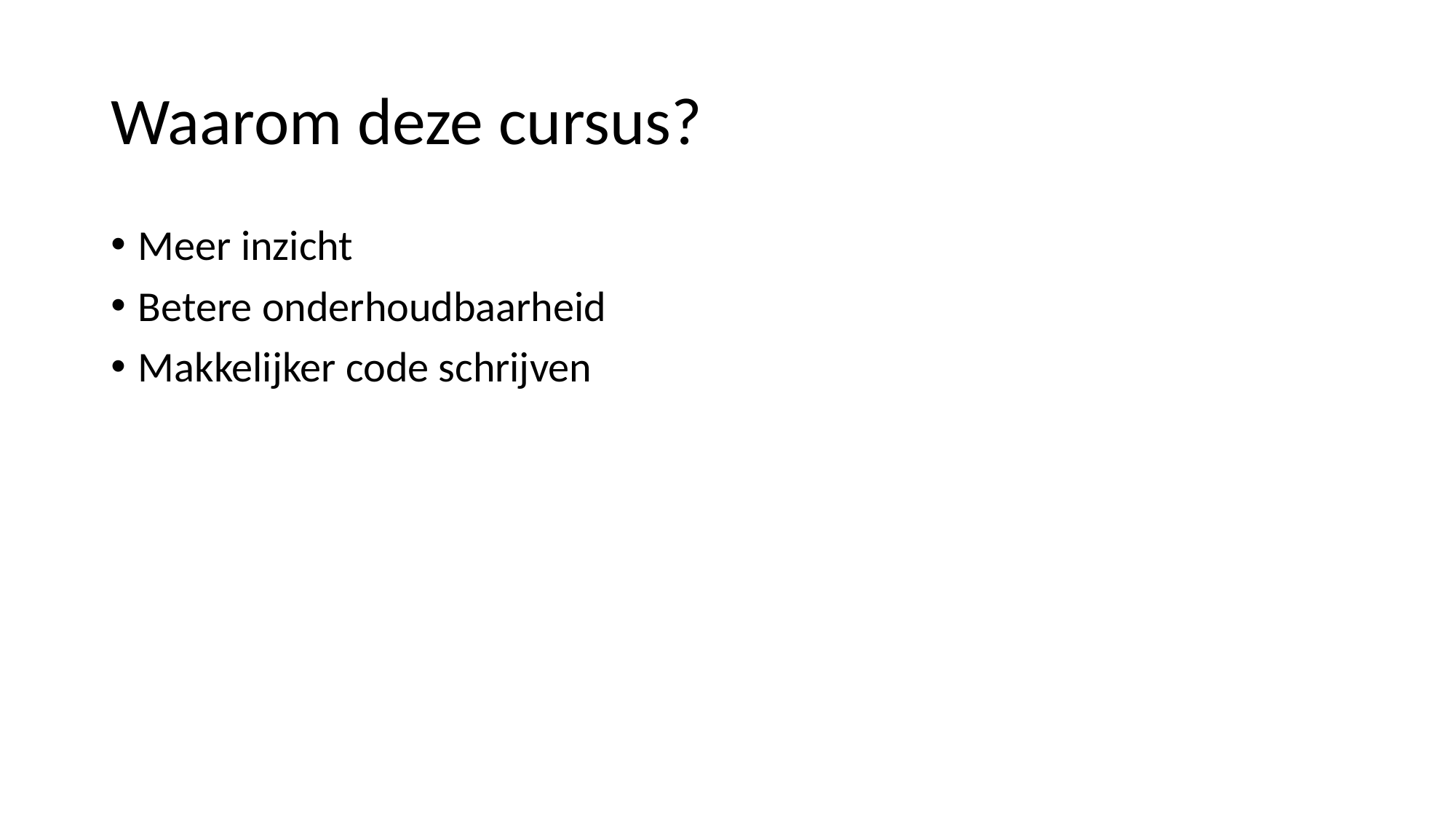

# Waarom deze cursus?
Meer inzicht
Betere onderhoudbaarheid
Makkelijker code schrijven